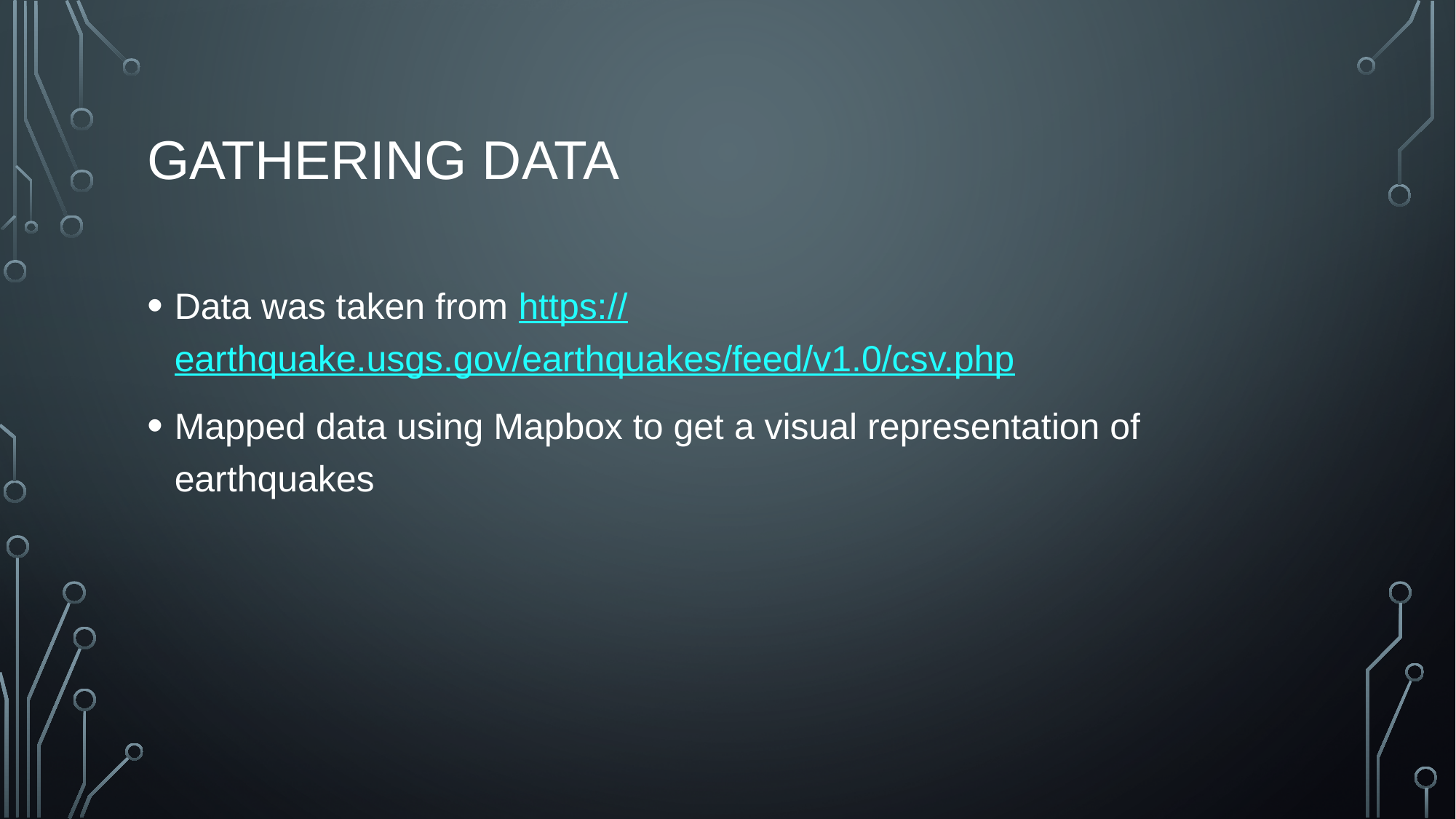

# Gathering Data
Data was taken from https://earthquake.usgs.gov/earthquakes/feed/v1.0/csv.php
Mapped data using Mapbox to get a visual representation of earthquakes